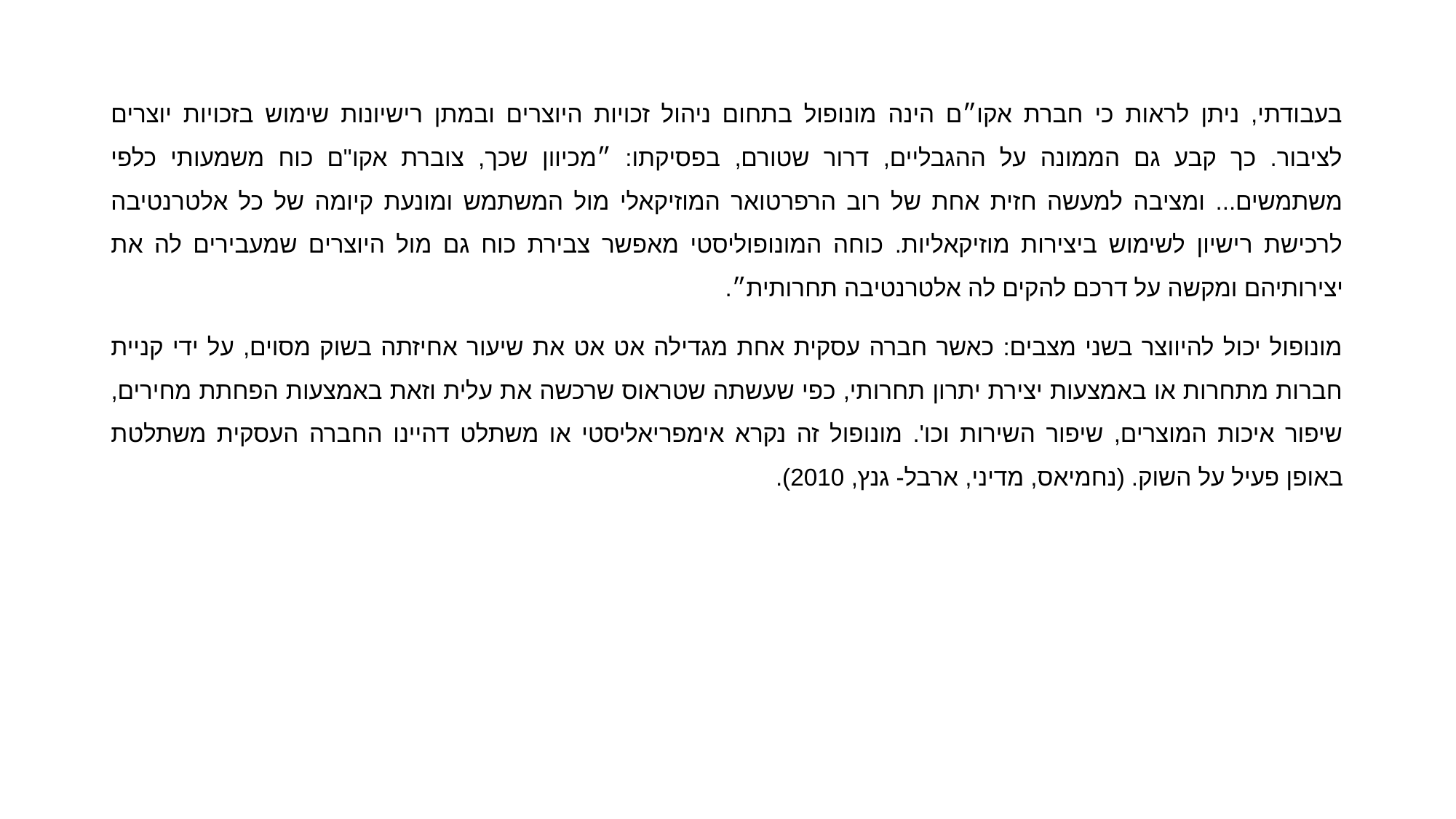

בעבודתי, ניתן לראות כי חברת אקו״ם הינה מונופול בתחום ניהול זכויות היוצרים ובמתן רישיונות שימוש בזכויות יוצרים לציבור. כך קבע גם הממונה על ההגבליים, דרור שטורם, בפסיקתו: ״מכיוון שכך, צוברת אקו"ם כוח משמעותי כלפי משתמשים... ומציבה למעשה חזית אחת של רוב הרפרטואר המוזיקאלי מול המשתמש ומונעת קיומה של כל אלטרנטיבה לרכישת רישיון לשימוש ביצירות מוזיקאליות. כוחה המונופוליסטי מאפשר צבירת כוח גם מול היוצרים שמעבירים לה את יצירותיהם ומקשה על דרכם להקים לה אלטרנטיבה תחרותית״.
מונופול יכול להיווצר בשני מצבים: כאשר חברה עסקית אחת מגדילה אט אט את שיעור אחיזתה בשוק מסוים, על ידי קניית חברות מתחרות או באמצעות יצירת יתרון תחרותי, כפי שעשתה שטראוס שרכשה את עלית וזאת באמצעות הפחתת מחירים, שיפור איכות המוצרים, שיפור השירות וכו'. מונופול זה נקרא אימפריאליסטי או משתלט דהיינו החברה העסקית משתלטת באופן פעיל על השוק. (נחמיאס, מדיני, ארבל- גנץ, 2010).